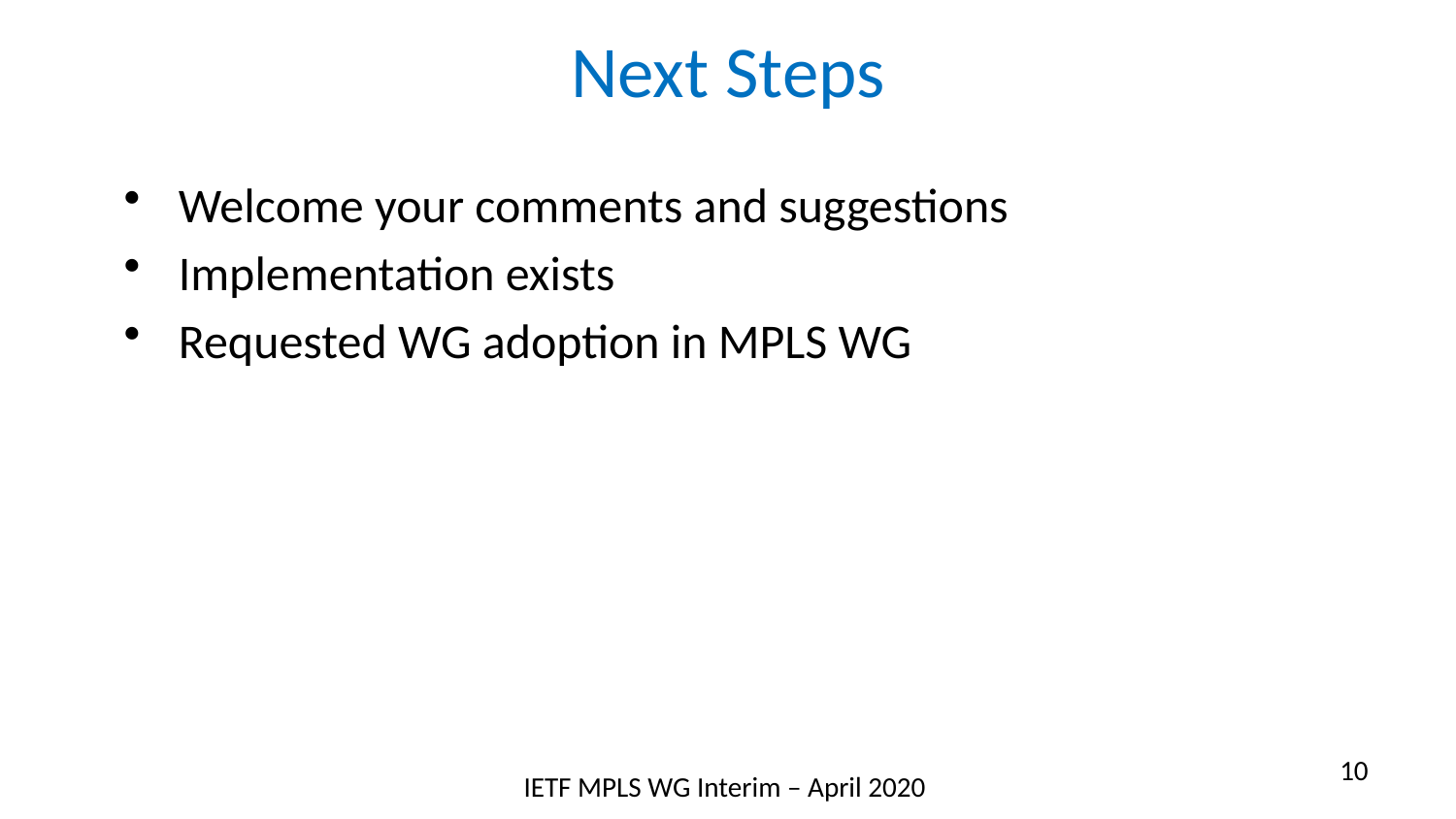

# Next Steps
Welcome your comments and suggestions
Implementation exists
Requested WG adoption in MPLS WG
10
IETF MPLS WG Interim – April 2020